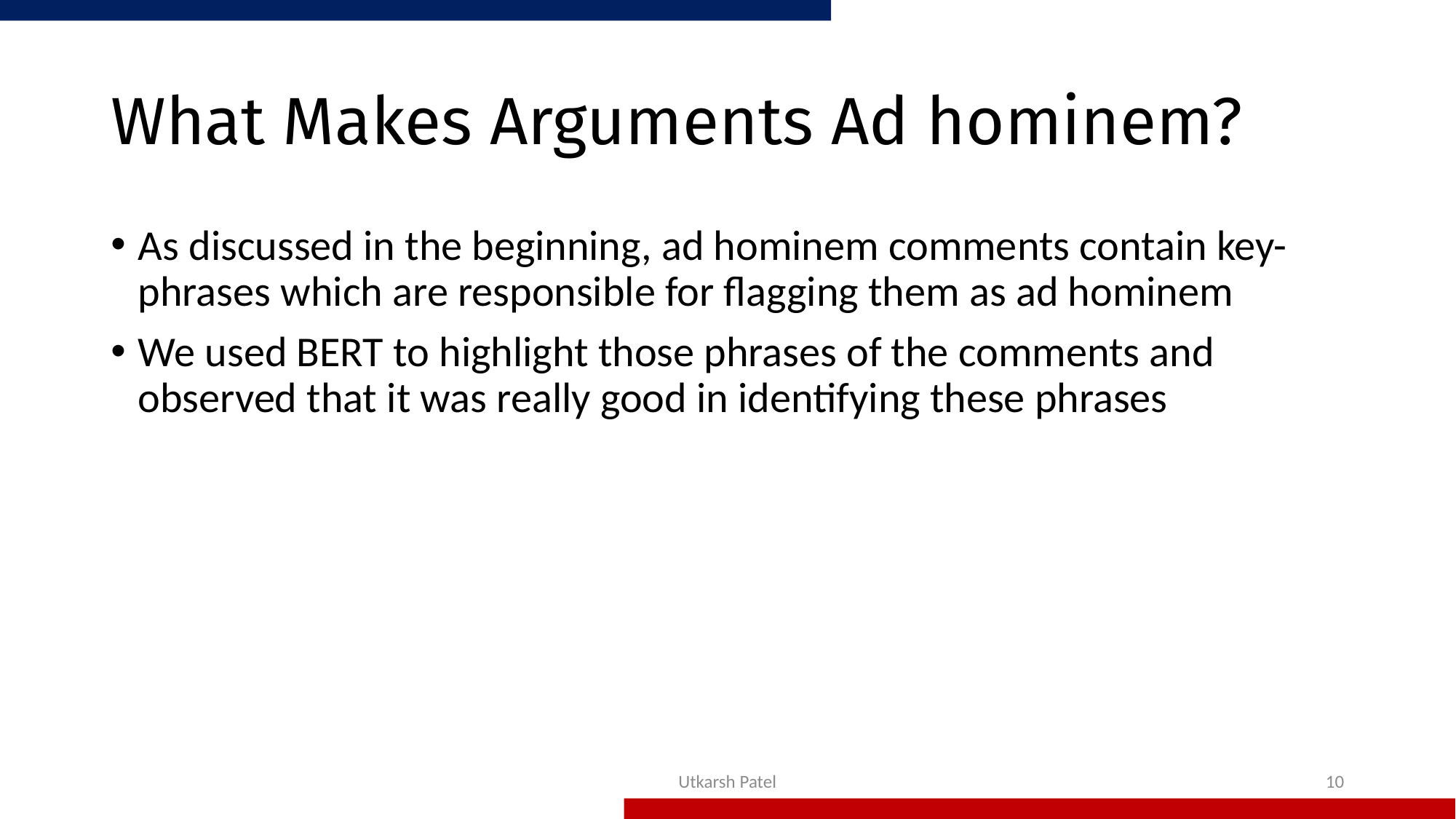

# What Makes Arguments Ad hominem?
As discussed in the beginning, ad hominem comments contain key-phrases which are responsible for flagging them as ad hominem
We used BERT to highlight those phrases of the comments and observed that it was really good in identifying these phrases
Utkarsh Patel
10